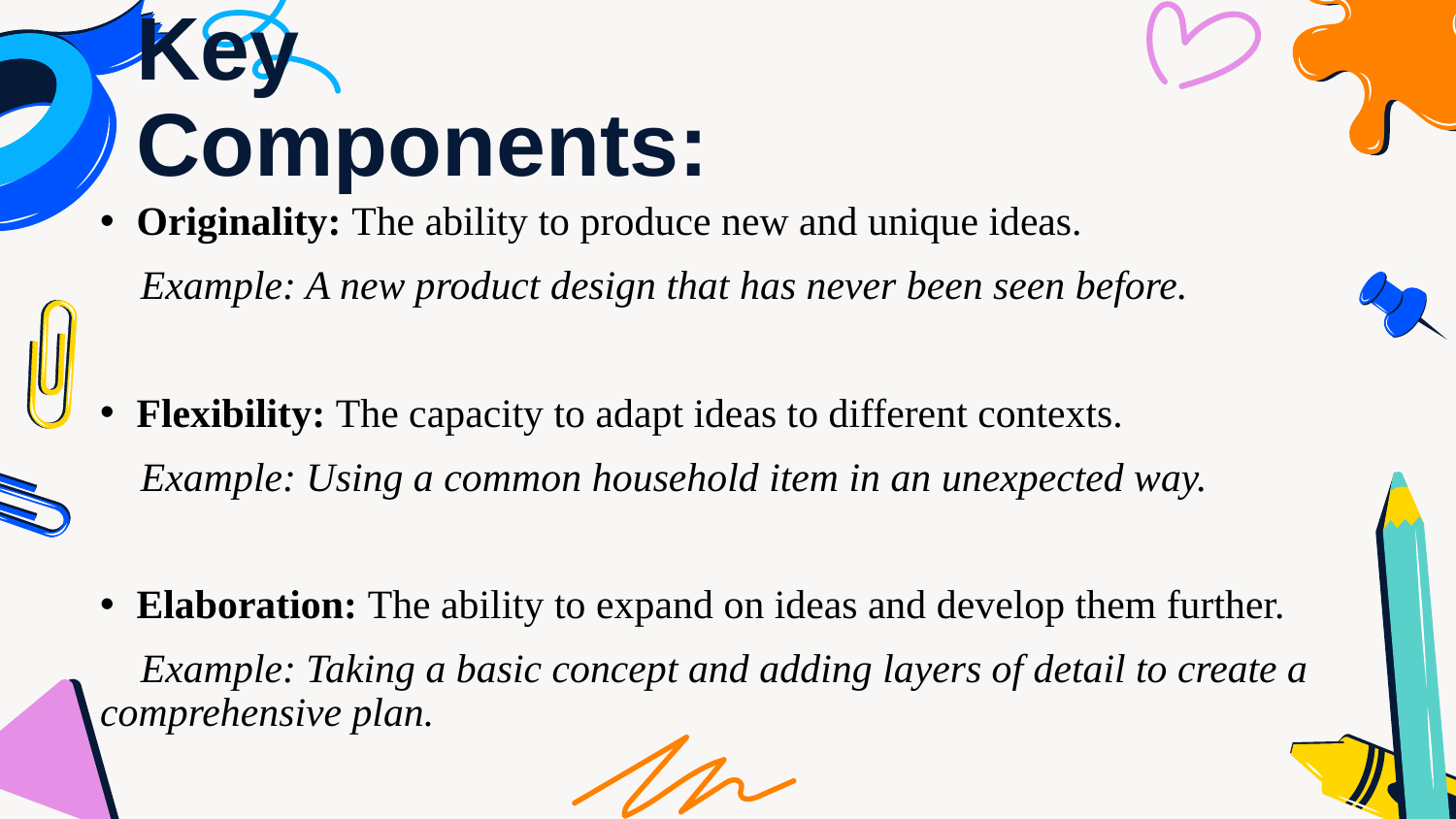

# Key Components:
Originality: The ability to produce new and unique ideas.
    Example: A new product design that has never been seen before.

Flexibility: The capacity to adapt ideas to different contexts.
    Example: Using a common household item in an unexpected way.

Elaboration: The ability to expand on ideas and develop them further.
    Example: Taking a basic concept and adding layers of detail to create a      comprehensive plan.